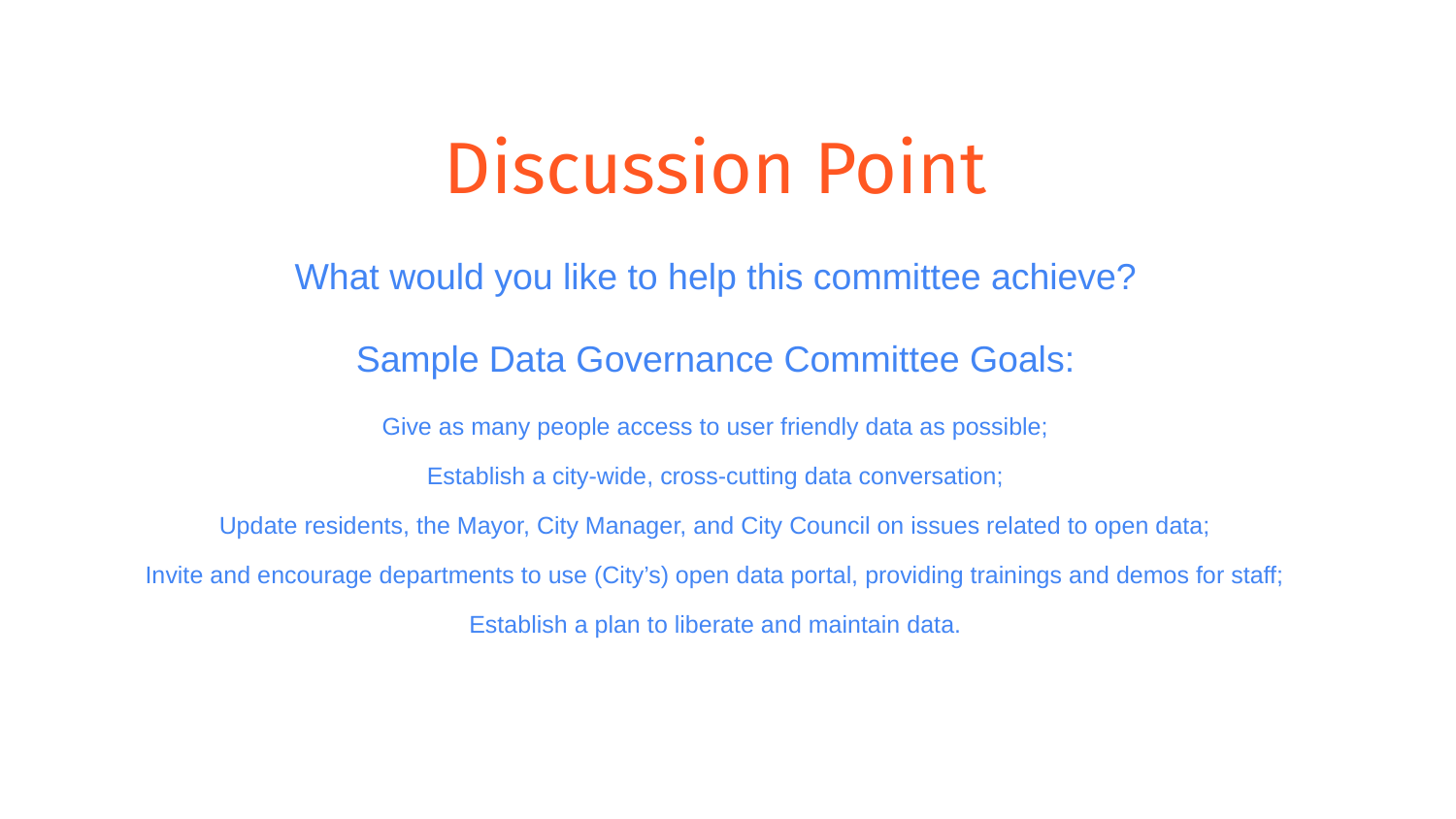

# Discussion Point
What would you like to help this committee achieve?
Sample Data Governance Committee Goals:
Give as many people access to user friendly data as possible;
Establish a city-wide, cross-cutting data conversation;
Update residents, the Mayor, City Manager, and City Council on issues related to open data;
Invite and encourage departments to use (City’s) open data portal, providing trainings and demos for staff;
Establish a plan to liberate and maintain data.